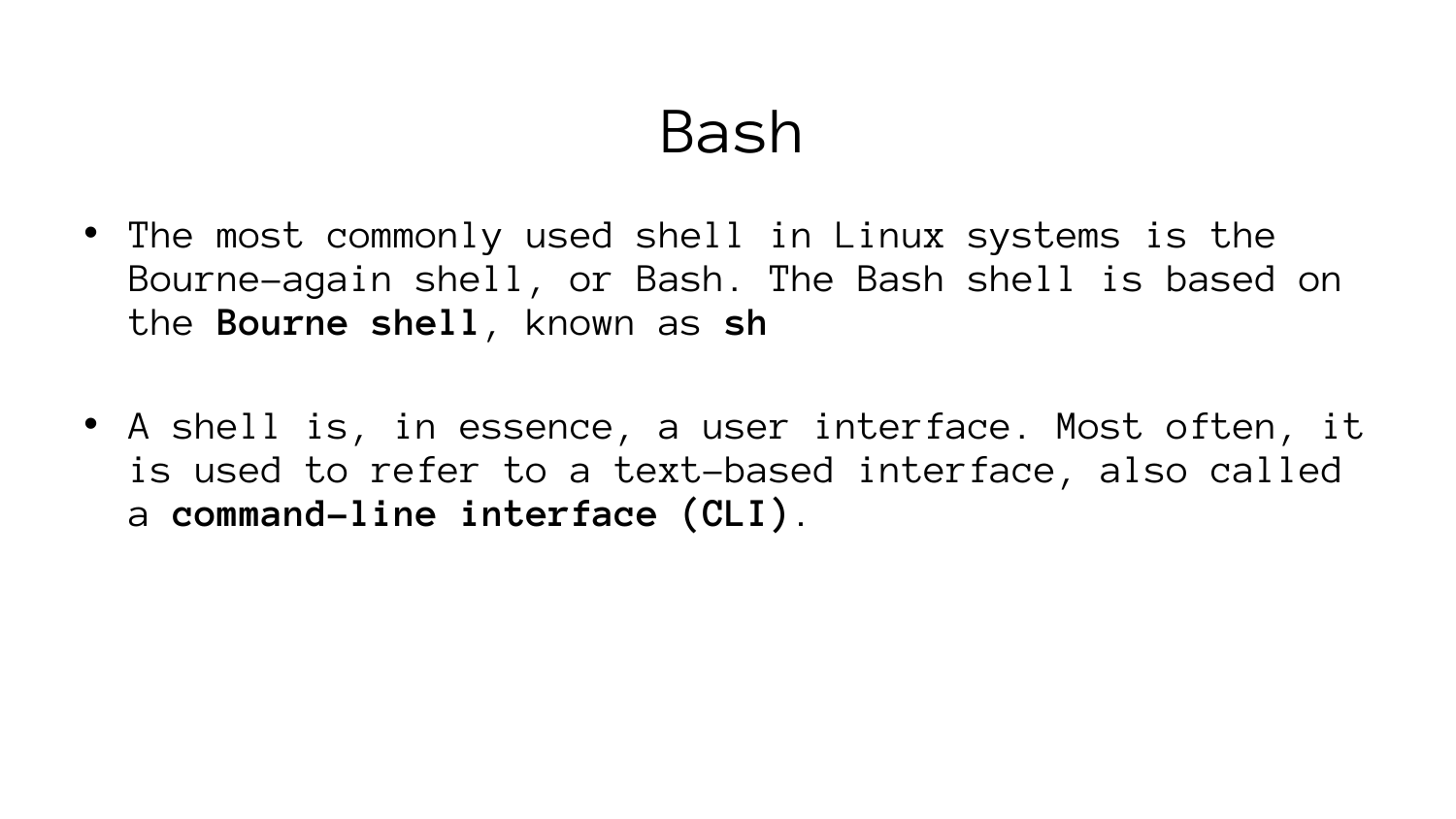

Bash
The most commonly used shell in Linux systems is the Bourne-again shell, or Bash. The Bash shell is based on the Bourne shell, known as sh

A shell is, in essence, a user interface. Most often, it is used to refer to a text-based interface, also called a command-line interface (CLI).